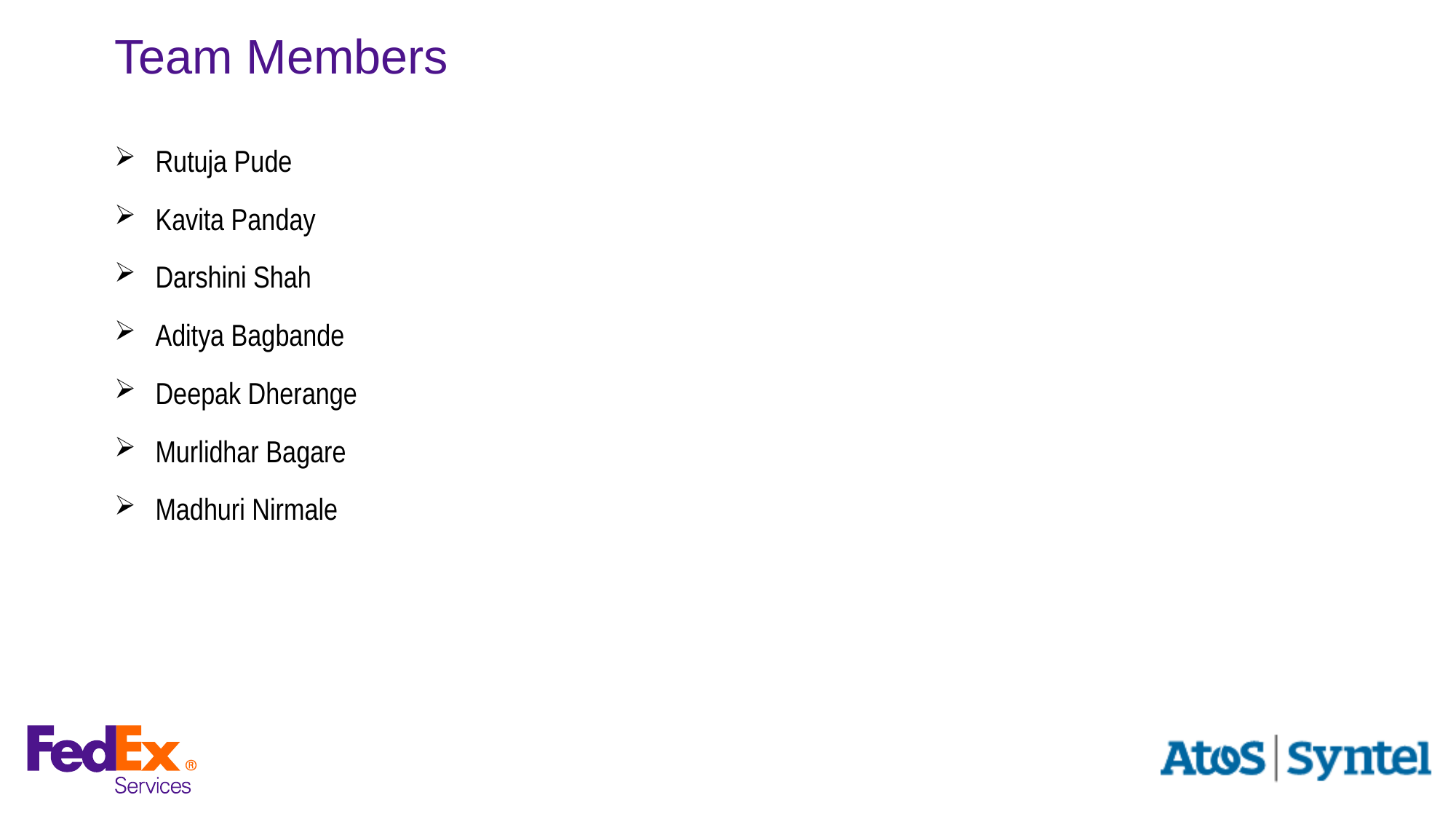

# Team Members
Rutuja Pude
Kavita Panday
Darshini Shah
Aditya Bagbande
Deepak Dherange
Murlidhar Bagare
Madhuri Nirmale